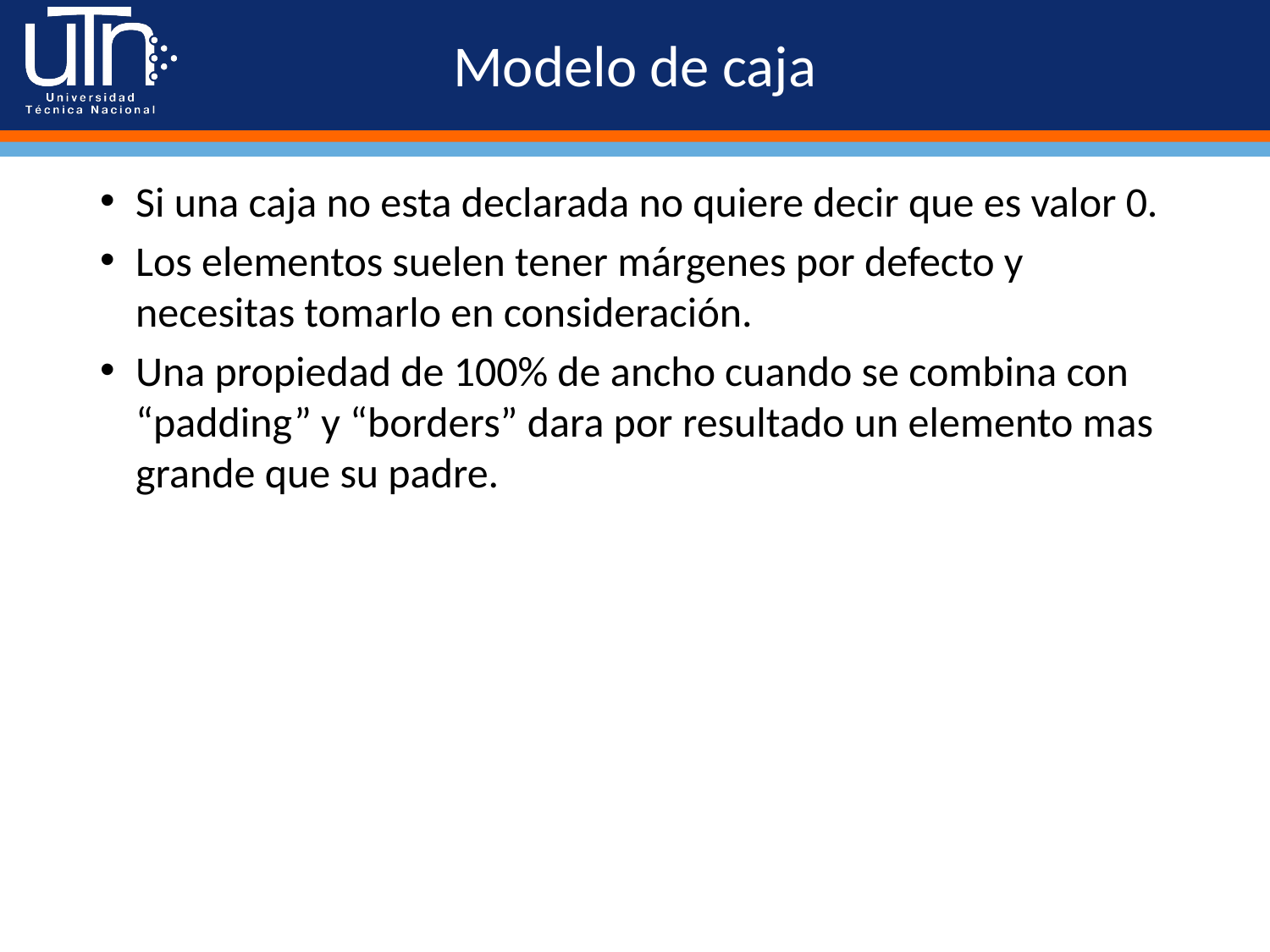

# Modelo de caja
Si una caja no esta declarada no quiere decir que es valor 0.
Los elementos suelen tener márgenes por defecto y necesitas tomarlo en consideración.
Una propiedad de 100% de ancho cuando se combina con “padding” y “borders” dara por resultado un elemento mas grande que su padre.